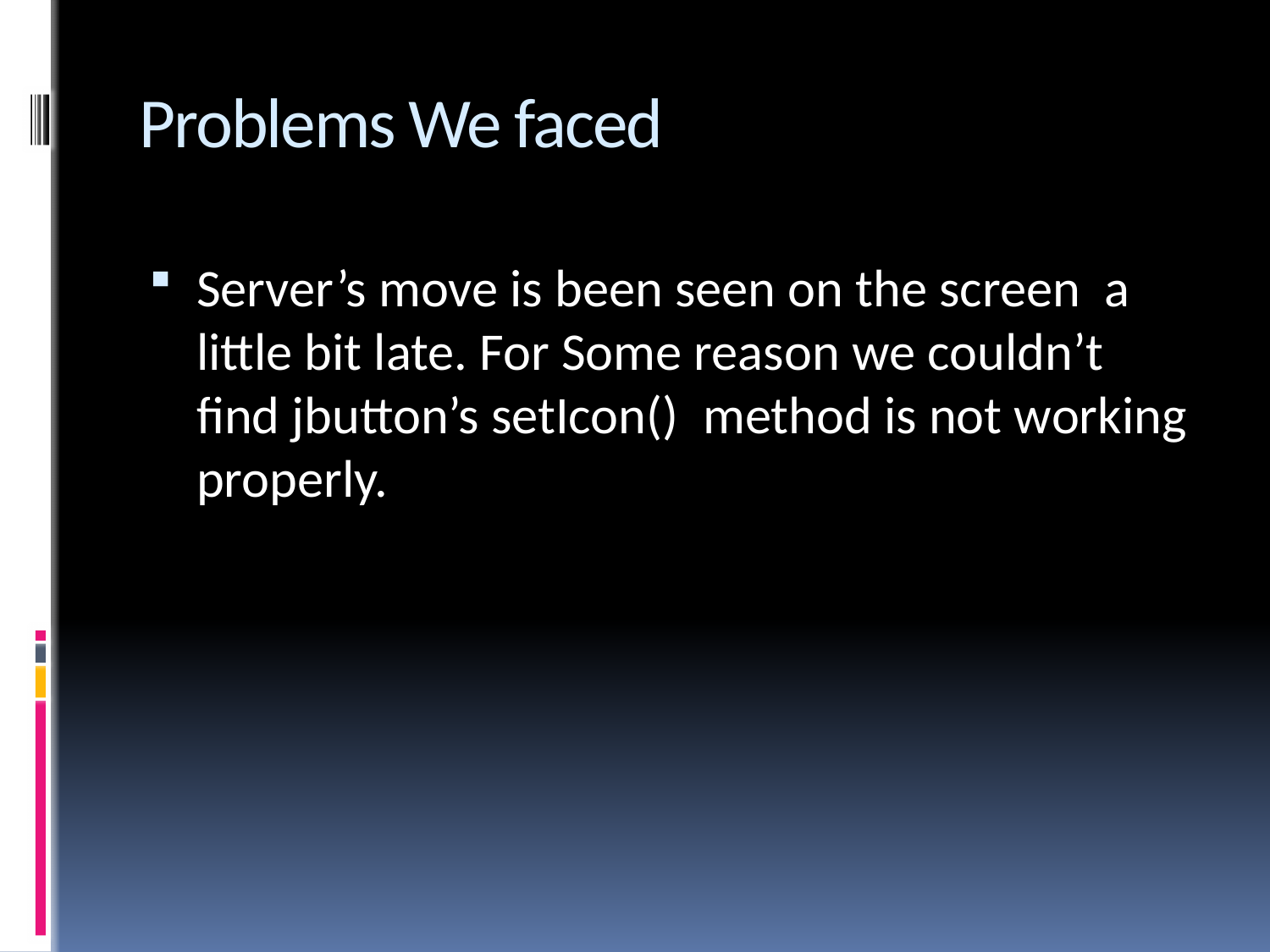

# Problems We faced
Server’s move is been seen on the screen  a little bit late. For Some reason we couldn’t find jbutton’s setIcon()  method is not working properly.